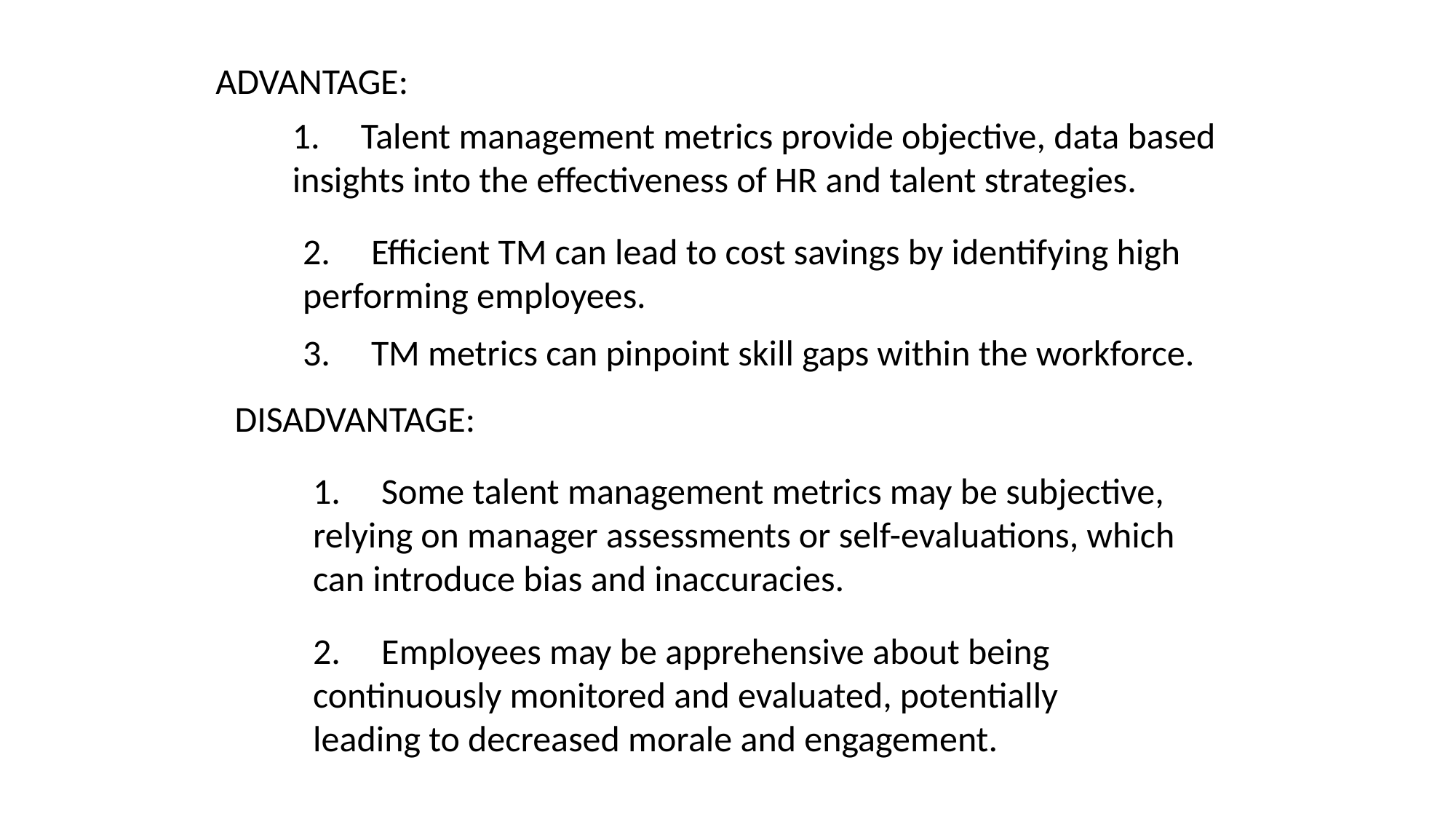

ADVANTAGE:
1.     Talent management metrics provide objective, data based insights into the effectiveness of HR and talent strategies.
2.     Efficient TM can lead to cost savings by identifying high performing employees.
3.     TM metrics can pinpoint skill gaps within the workforce.
DISADVANTAGE:
1.     Some talent management metrics may be subjective, relying on manager assessments or self-evaluations, which can introduce bias and inaccuracies.
2.     Employees may be apprehensive about being continuously monitored and evaluated, potentially leading to decreased morale and engagement.